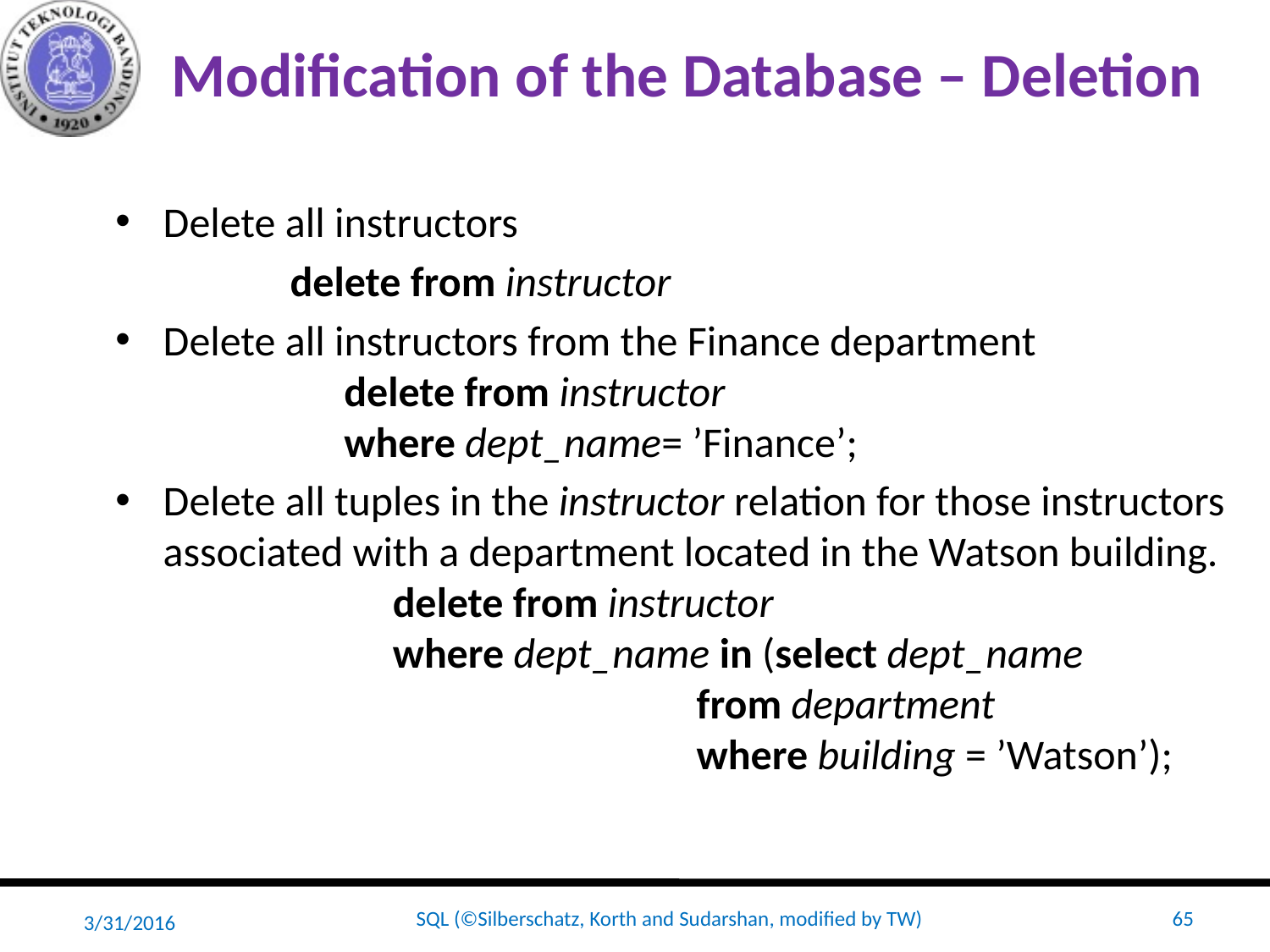

# Modification of the Database – Deletion
Delete all instructors
		delete from instructor
Delete all instructors from the Finance department
                   delete from instructor
                   where dept_name= ’Finance’;
Delete all tuples in the instructor relation for those instructors associated with a department located in the Watson building.	delete from instructor
	where dept_name in (select dept_name
                                                        from department
                                                        where building = ’Watson’);
3/31/2016
SQL (©Silberschatz, Korth and Sudarshan, modified by TW)
65